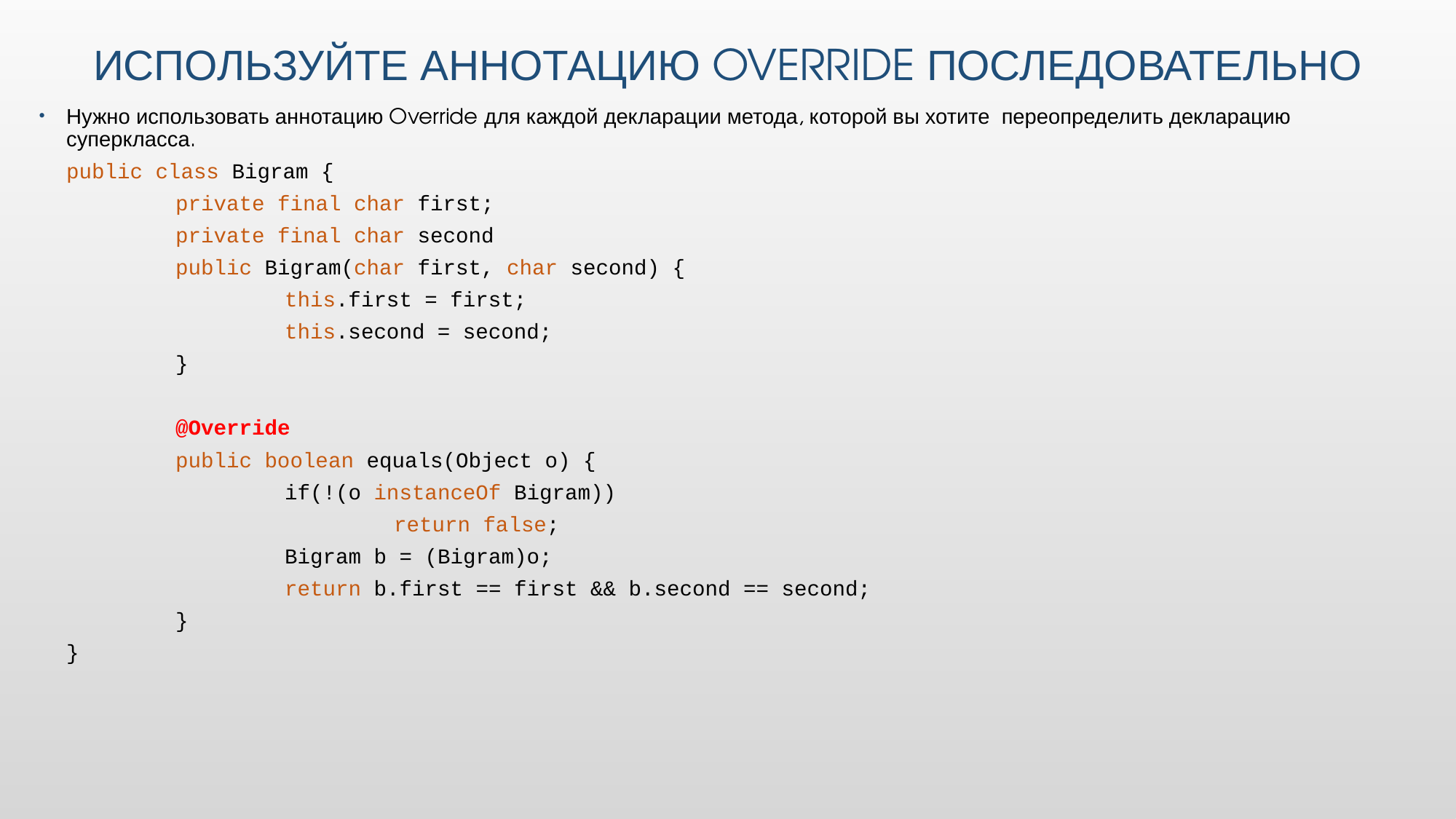

# Используйте аннотацию Override последовательно
Нужно использовать аннотацию Override для каждой декларации метода, которой вы хотите  переопределить декларацию суперкласса.
public class Bigram {
	private final char first;
	private final char second
	public Bigram(char first, char second) {
		this.first = first;
		this.second = second;
	}

	@Override
	public boolean equals(Object o) {
		if(!(o instanceOf Bigram))
			return false;
		Bigram b = (Bigram)o;
		return b.first == first && b.second == second;
	}
}